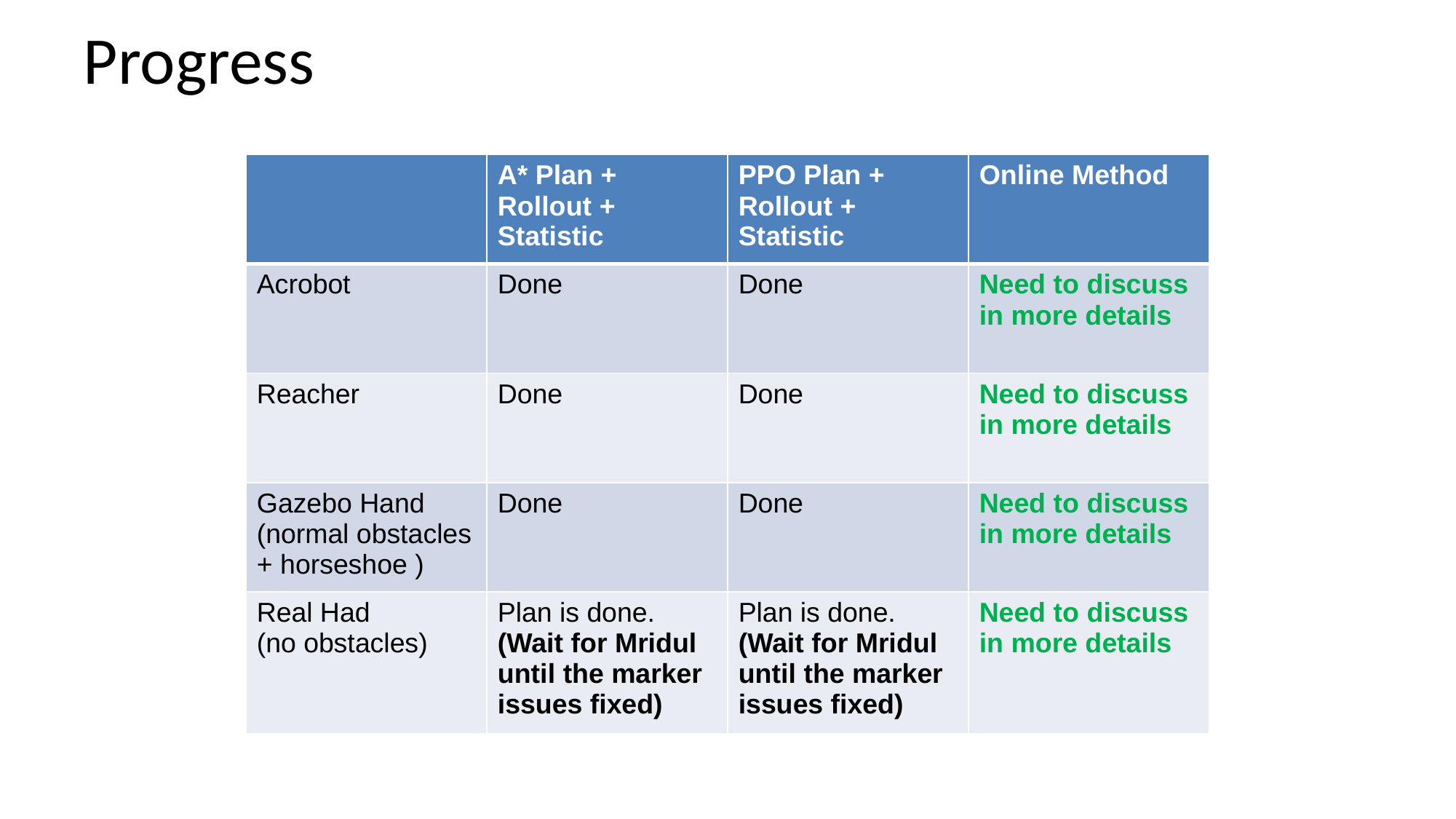

Progress
|  | A\* Plan + Rollout + Statistic | PPO Plan + Rollout + Statistic | Online Method |
| --- | --- | --- | --- |
| Acrobot | Done | Done | Need to discuss in more details |
| Reacher | Done | Done | Need to discuss in more details |
| Gazebo Hand (normal obstacles + horseshoe ) | Done | Done | Need to discuss in more details |
| Real Had (no obstacles) | Plan is done. (Wait for Mridul until the marker issues fixed) | Plan is done. (Wait for Mridul until the marker issues fixed) | Need to discuss in more details |